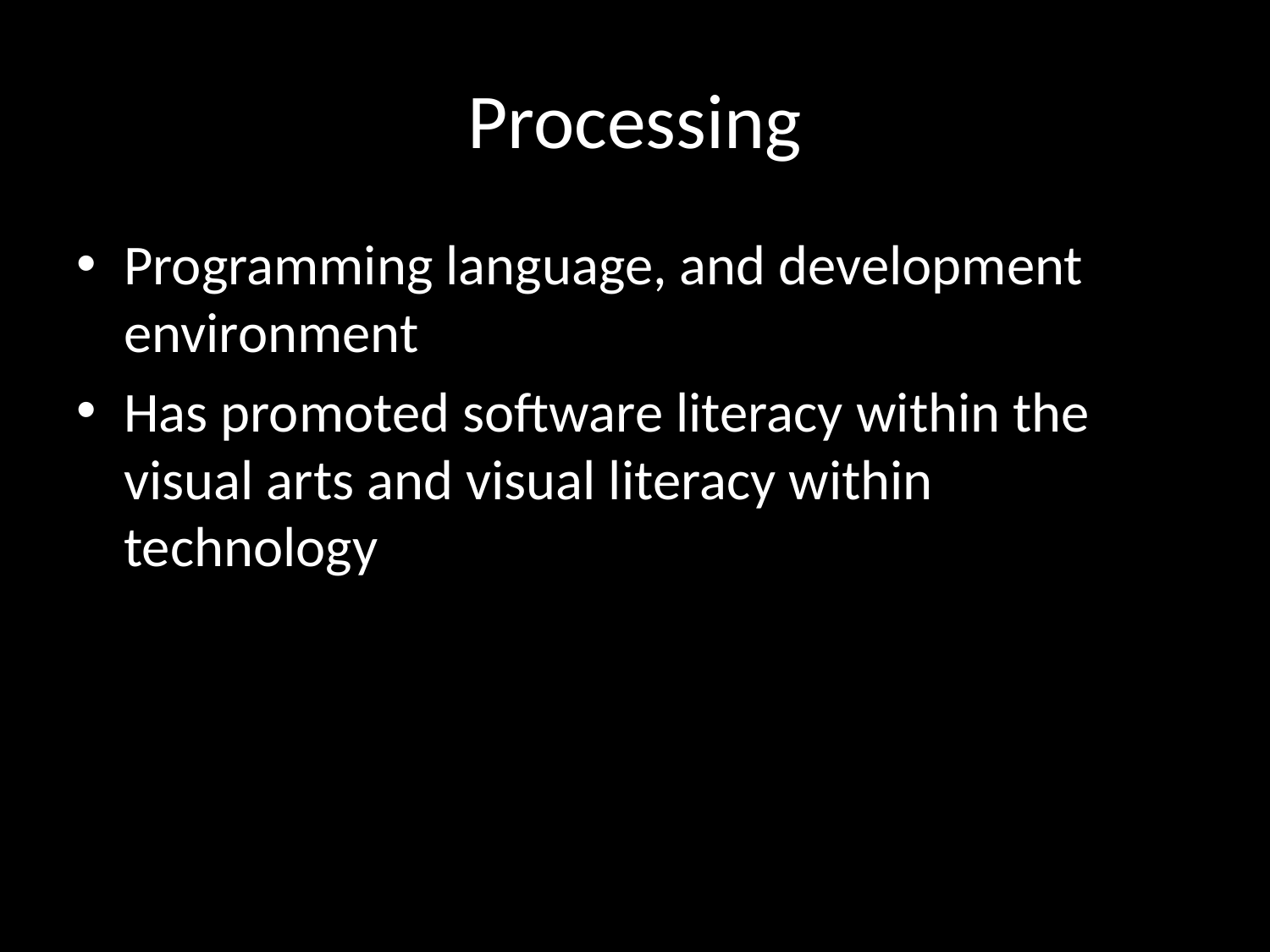

# Processing
Programming language, and development environment
Has promoted software literacy within the visual arts and visual literacy within technology